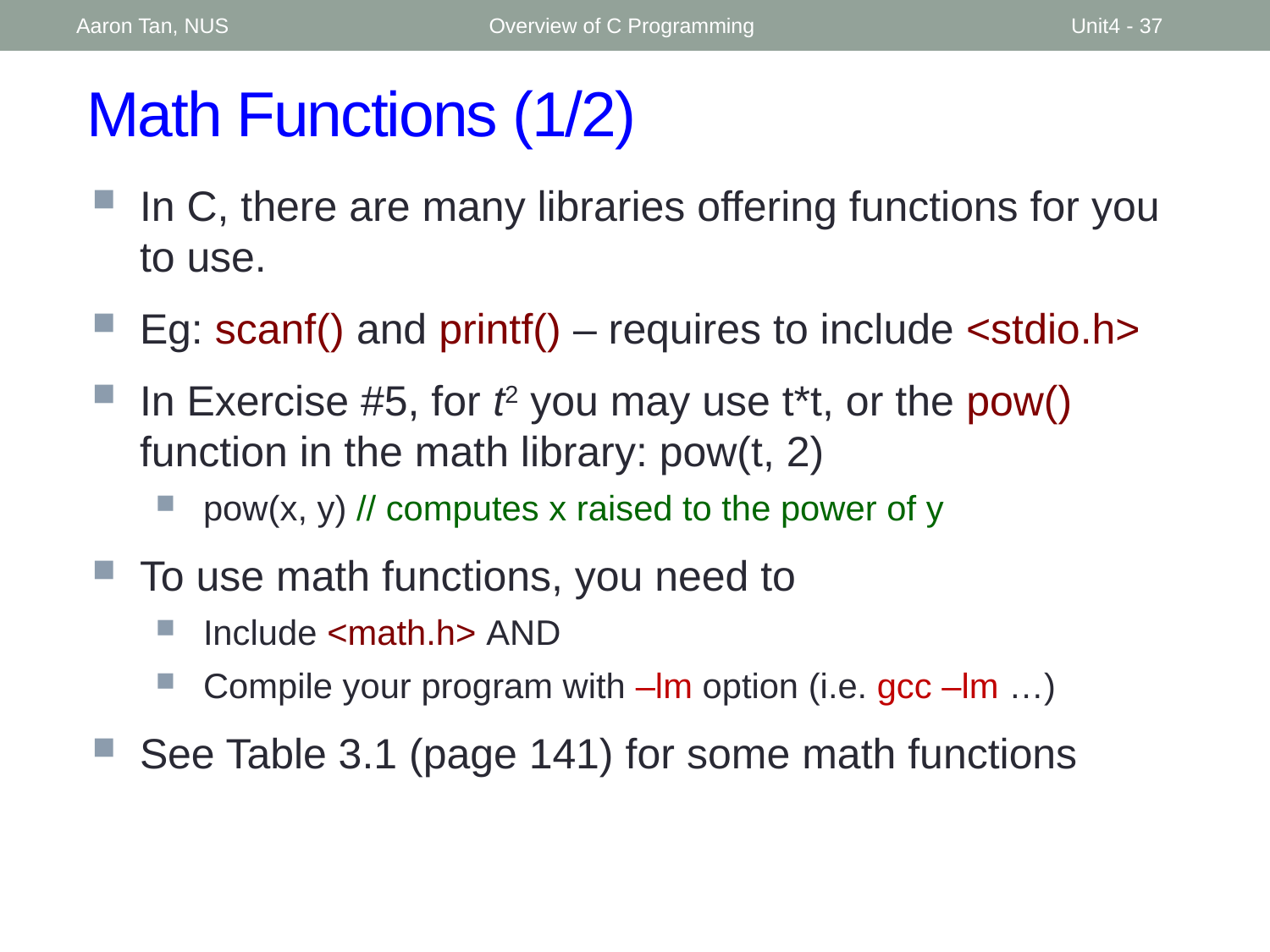

Aaron Tan, NUS
Overview of C Programming
Unit4 - 37
# Math Functions (1/2)
In C, there are many libraries offering functions for you to use.
Eg: scanf() and printf() – requires to include <stdio.h>
In Exercise #5, for t2 you may use t*t, or the pow() function in the math library: pow(t, 2)
pow(x, y) // computes x raised to the power of y
To use math functions, you need to
Include <math.h> AND
Compile your program with –lm option (i.e. gcc –lm …)
See Table 3.1 (page 141) for some math functions